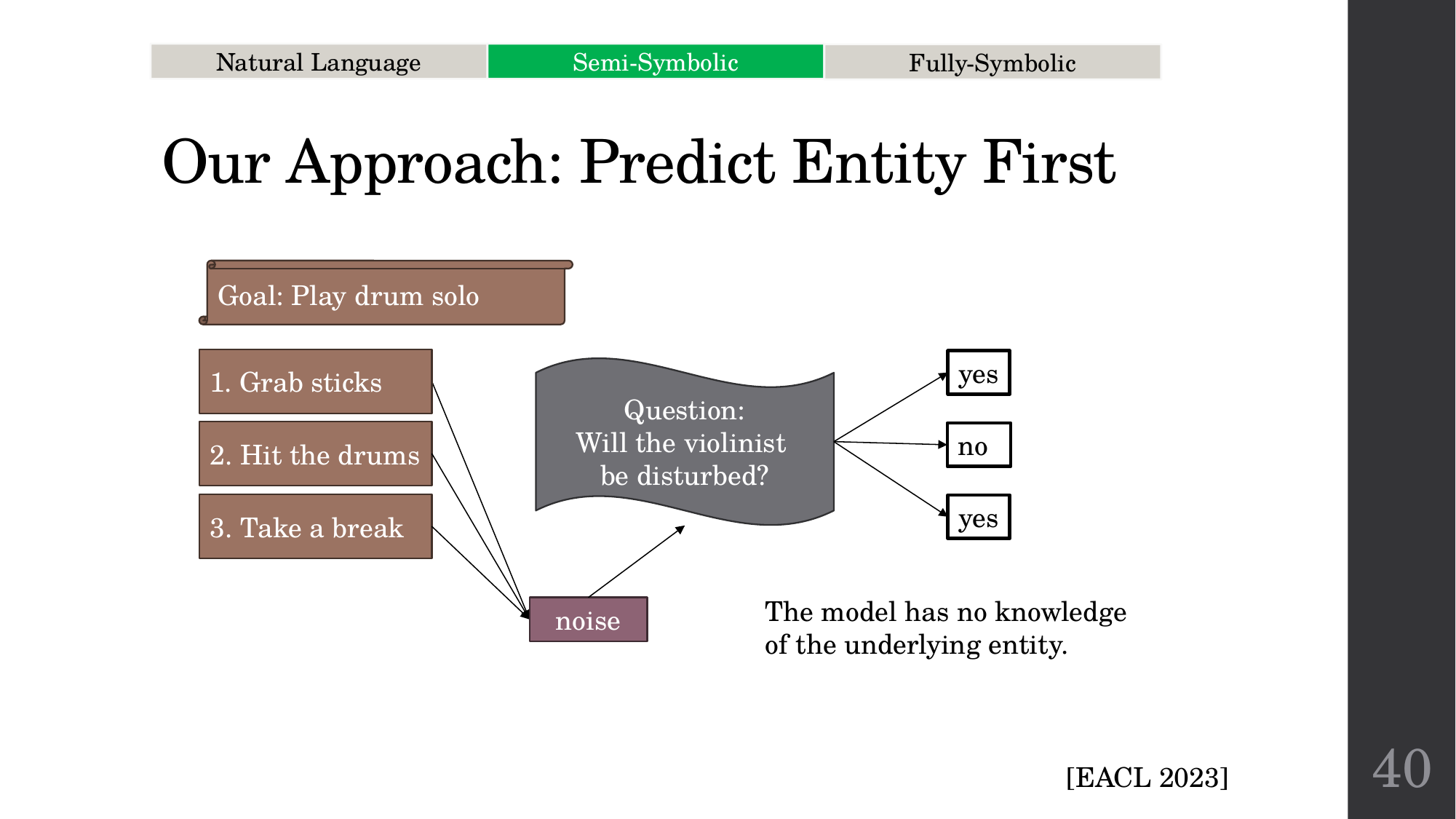

# Our Approach: Predict Entity First
Natural Language
Semi-Symbolic
Fully-Symbolic
Goal: Play drum solo
1. Grab sticks
yes
Question:
Will the violinist
be disturbed?
2. Hit the drums
no
3. Take a break
yes
The model has no knowledge of the underlying entity.
noise
40
[EACL 2023]